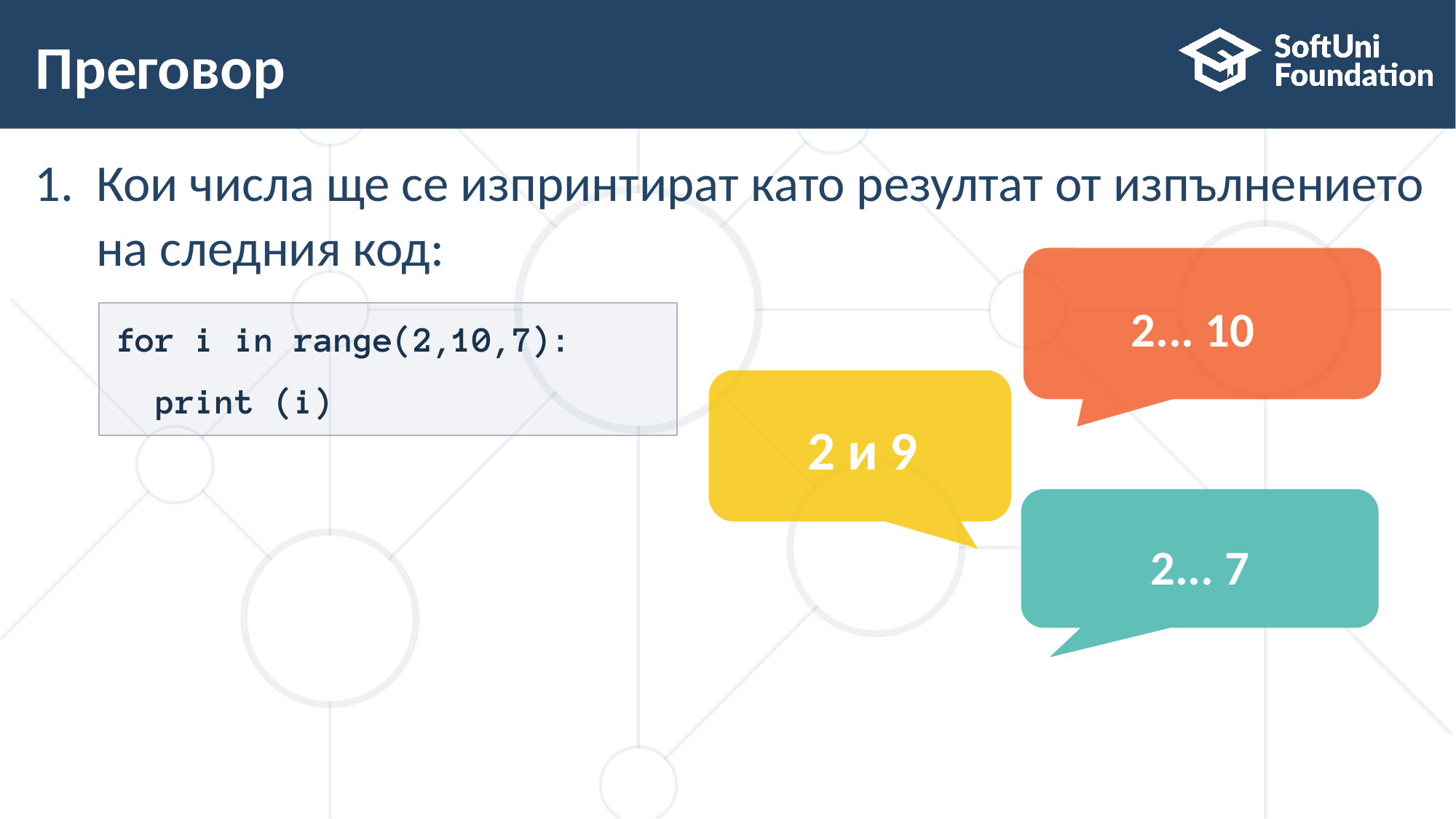

# Преговор
Кои числа ще се изпринтират като резултат от изпълнението на следния код:

2... 10
for i in range(2,10,7):
  print (i)

2 и 9

2... 7